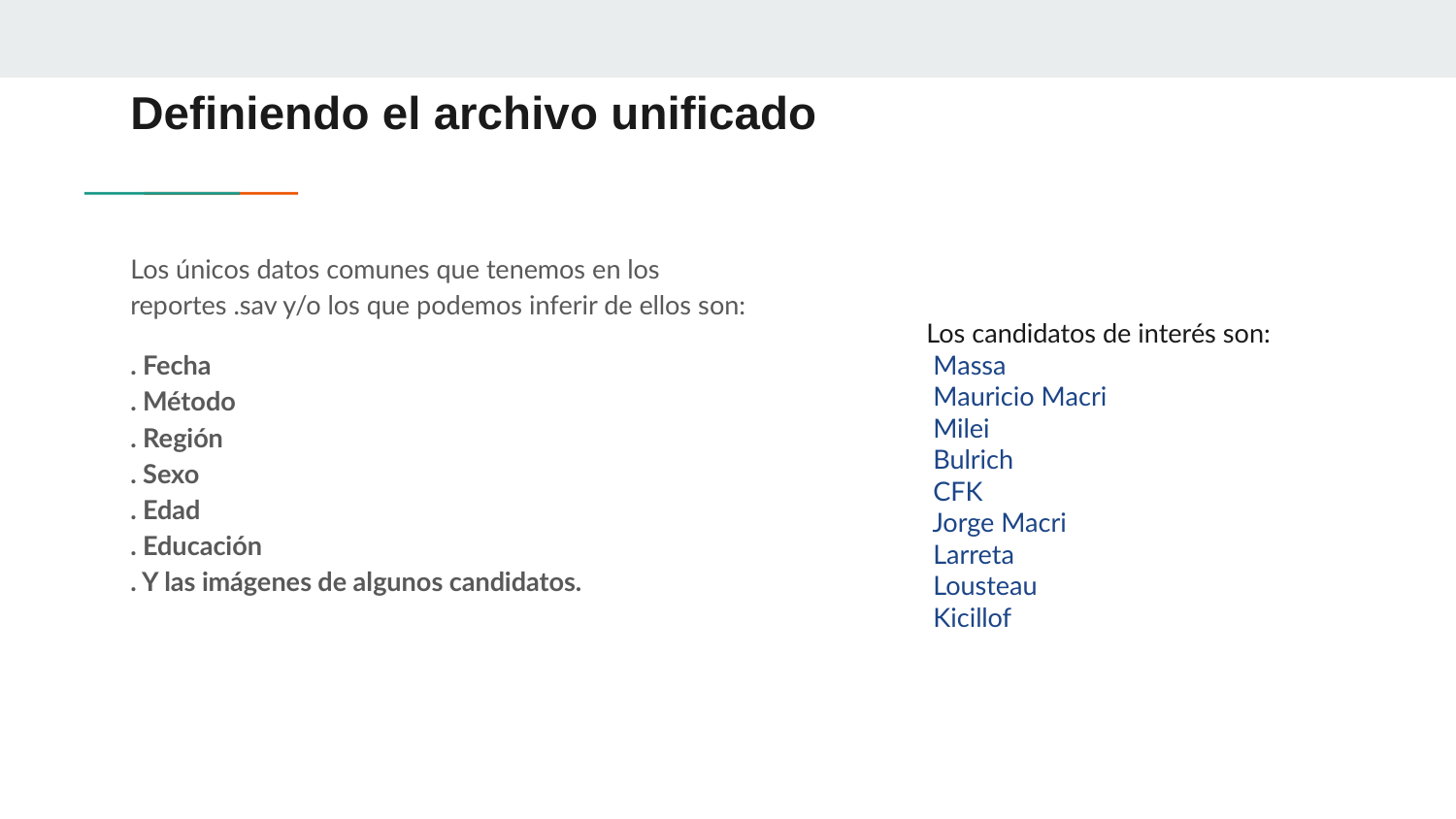

# Definiendo el archivo unificado
Los únicos datos comunes que tenemos en los reportes .sav y/o los que podemos inferir de ellos son:
. Fecha
. Método
. Región
. Sexo
. Edad
. Educación
. Y las imágenes de algunos candidatos.
Los candidatos de interés son:
 Massa
 Mauricio Macri
 Milei
 Bulrich
 CFK
 Jorge Macri
 Larreta
 Lousteau
 Kicillof